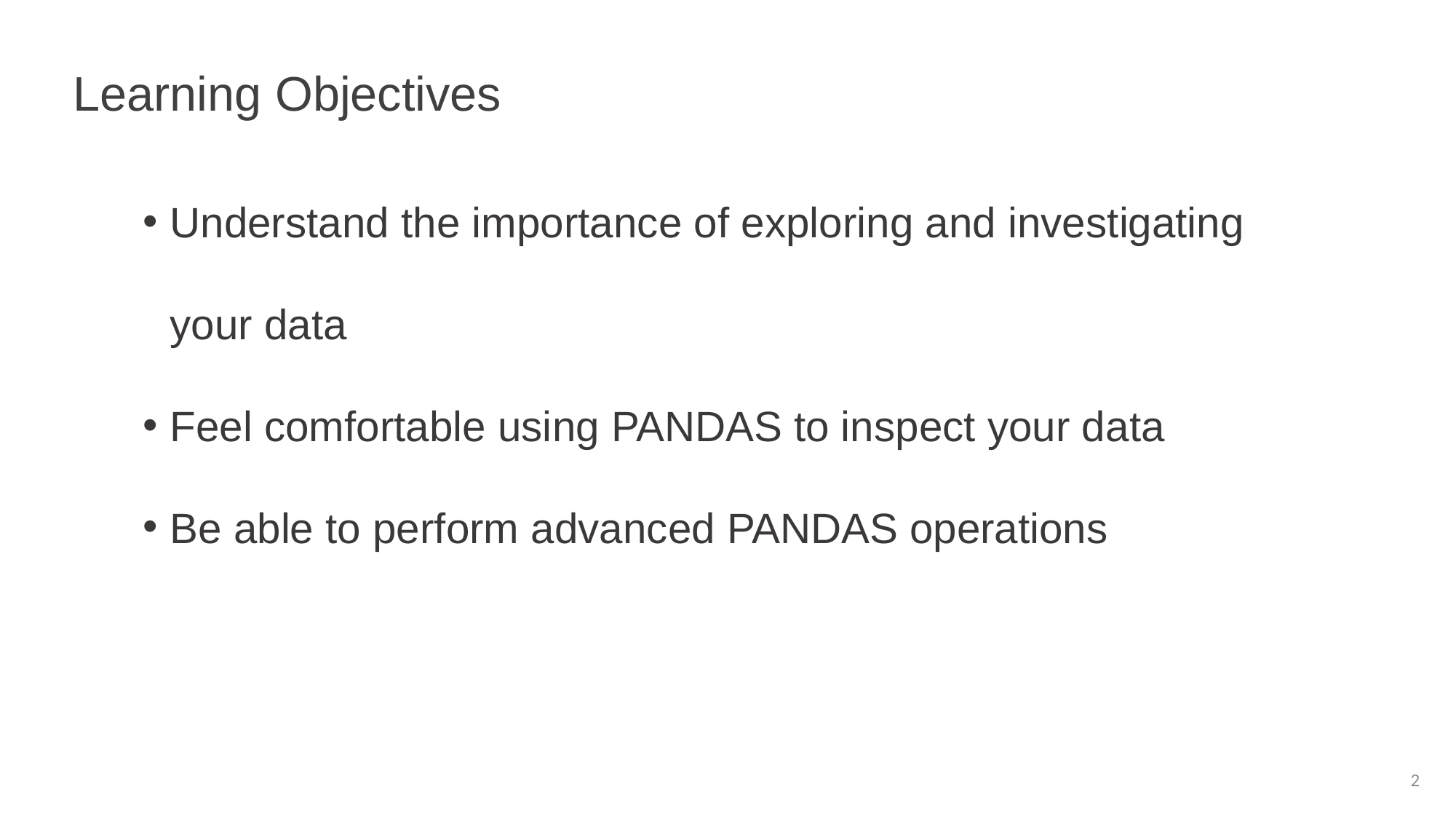

Learning Objectives
Understand the importance of exploring and investigating your data
Feel comfortable using PANDAS to inspect your data
Be able to perform advanced PANDAS operations

2